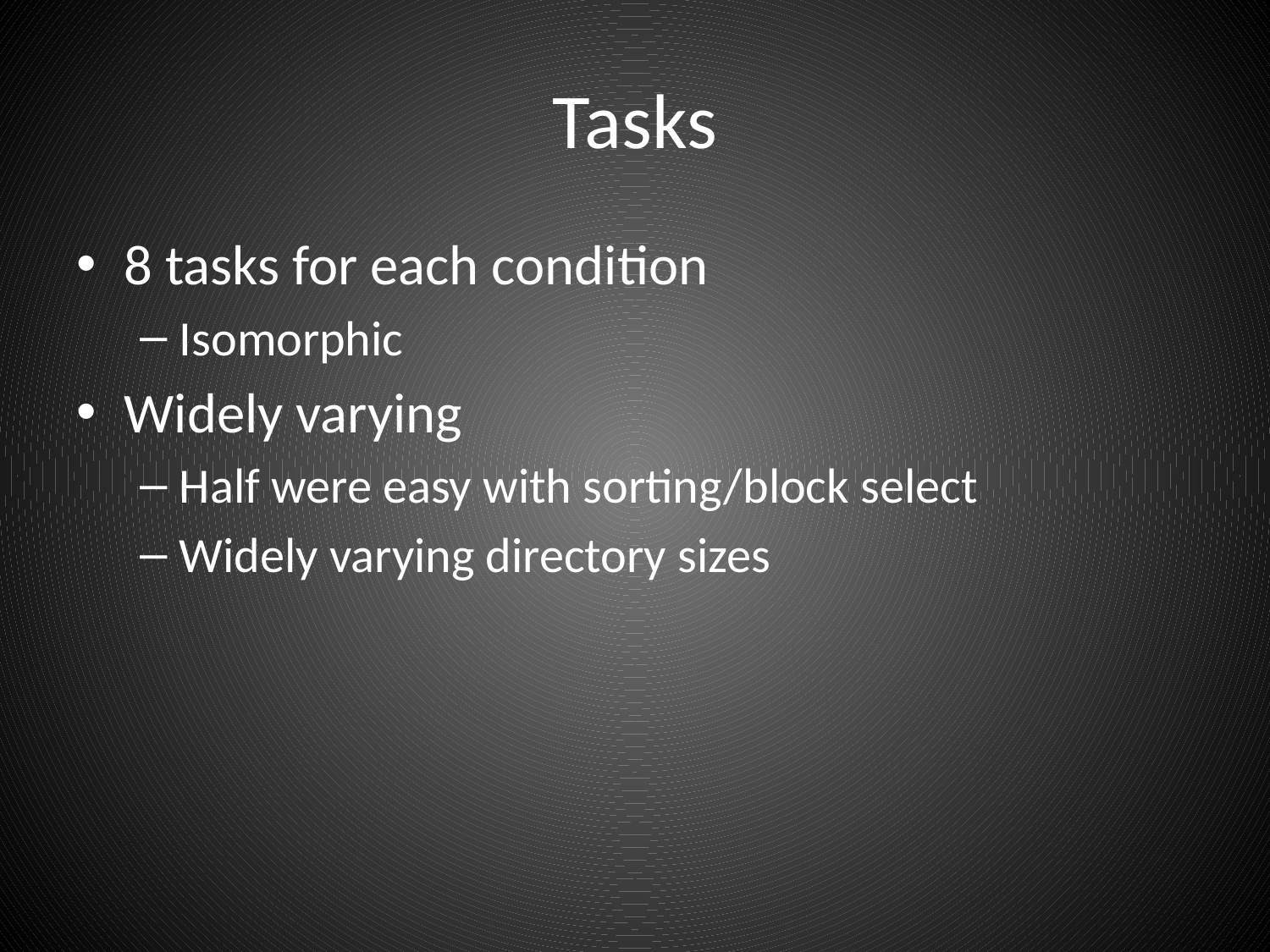

# Tasks
8 tasks for each condition
Isomorphic
Widely varying
Half were easy with sorting/block select
Widely varying directory sizes